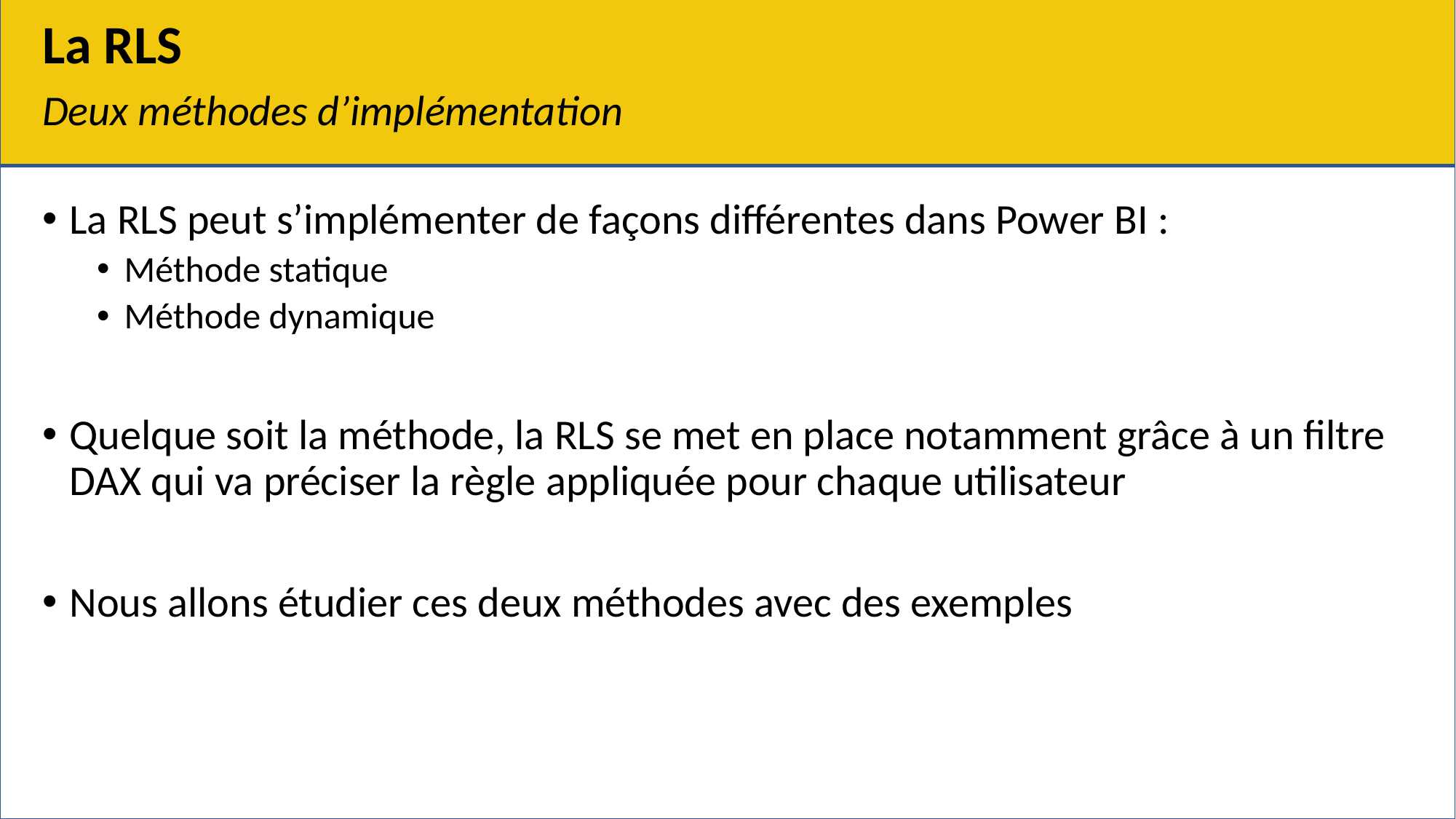

# La RLS
Deux méthodes d’implémentation
La RLS peut s’implémenter de façons différentes dans Power BI :
Méthode statique
Méthode dynamique

Quelque soit la méthode, la RLS se met en place notamment grâce à un filtre DAX qui va préciser la règle appliquée pour chaque utilisateur

Nous allons étudier ces deux méthodes avec des exemples